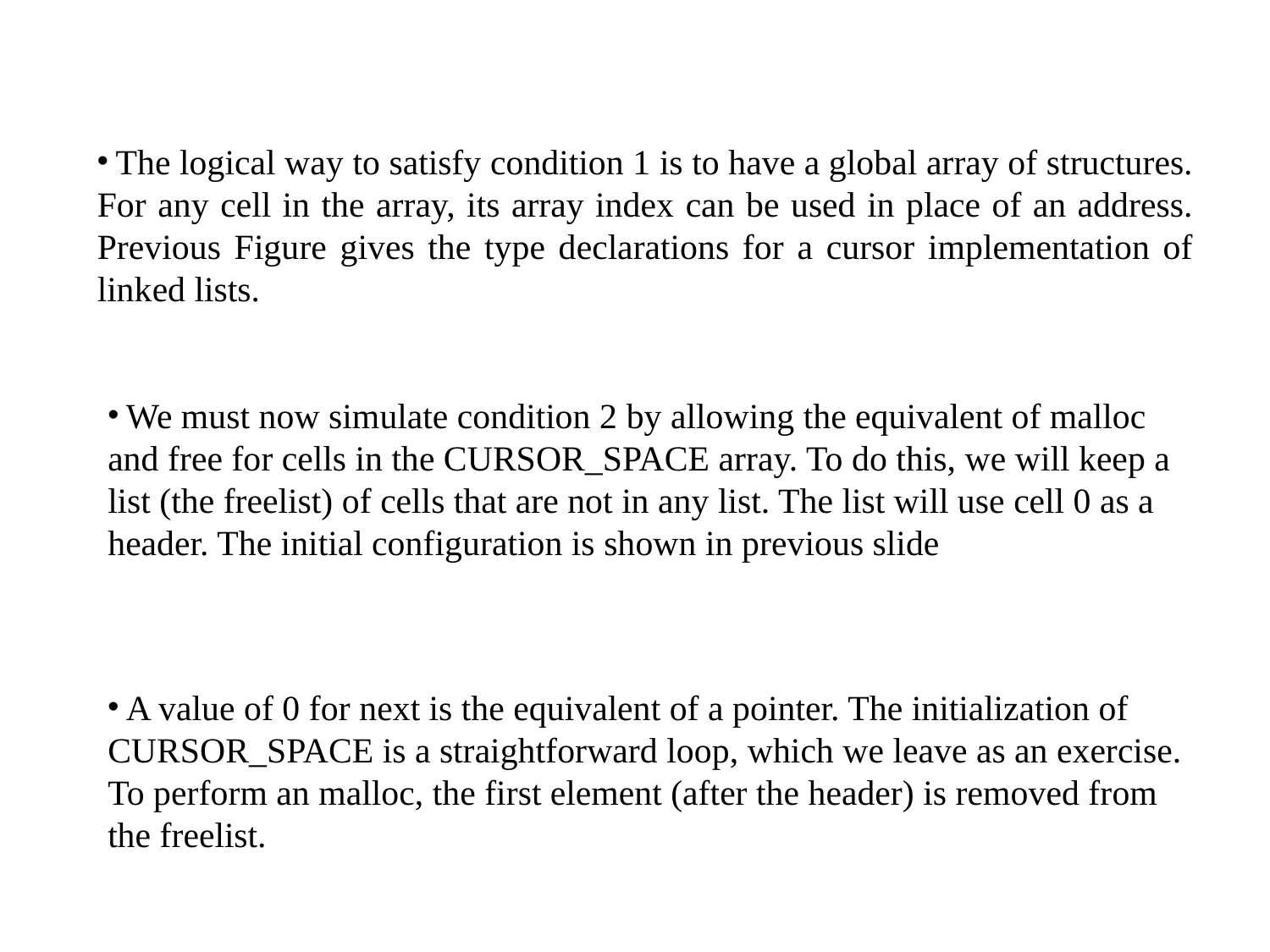

The logical way to satisfy condition 1 is to have a global array of structures. For any cell in the array, its array index can be used in place of an address. Previous Figure gives the type declarations for a cursor implementation of linked lists.

 We must now simulate condition 2 by allowing the equivalent of malloc and free for cells in the CURSOR_SPACE array. To do this, we will keep a list (the freelist) of cells that are not in any list. The list will use cell 0 as a header. The initial configuration is shown in previous slide

 A value of 0 for next is the equivalent of a pointer. The initialization of CURSOR_SPACE is a straightforward loop, which we leave as an exercise. To perform an malloc, the first element (after the header) is removed from the freelist.